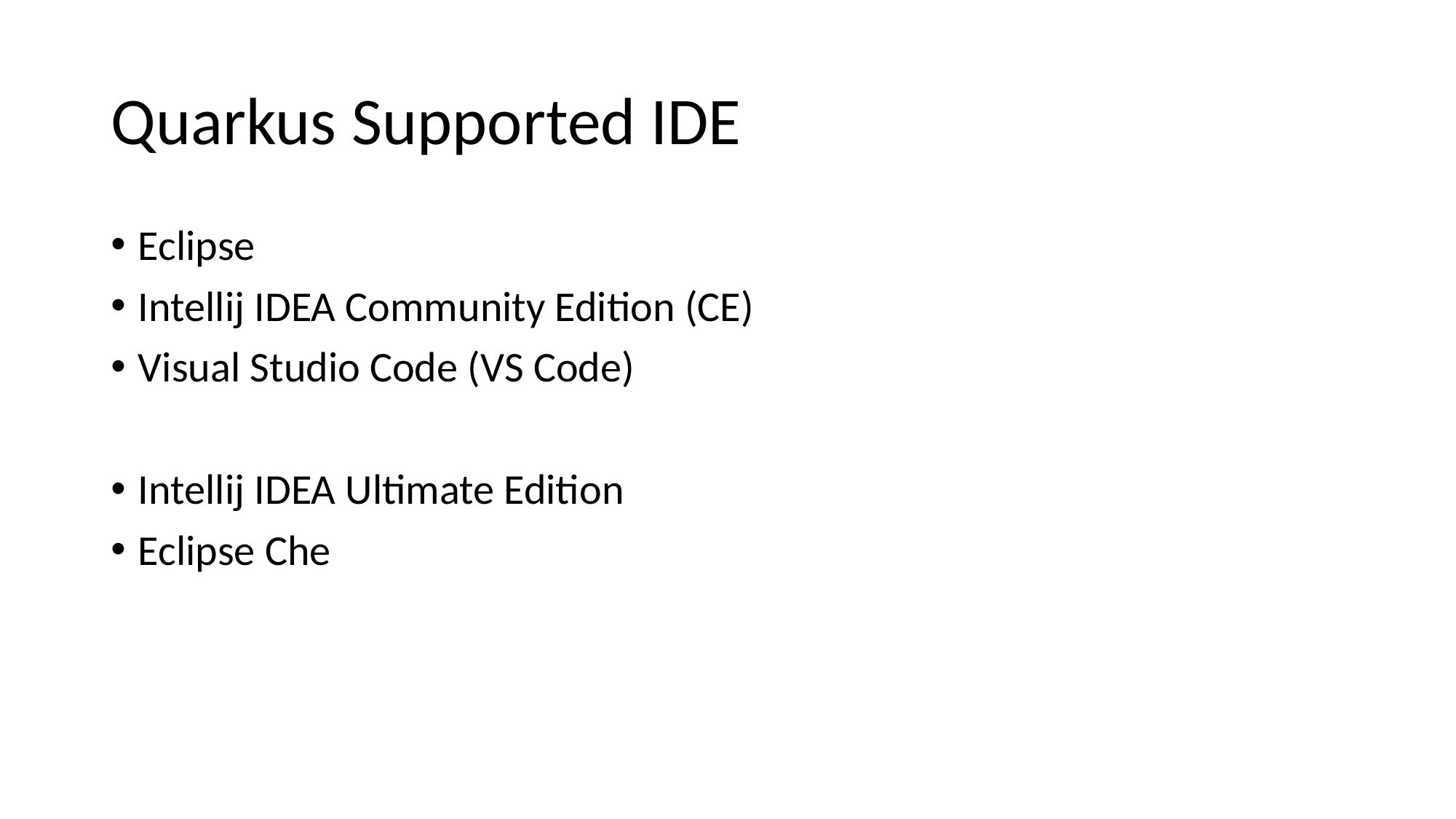

# Quarkus Supported IDE
Eclipse
Intellij IDEA Community Edition (CE)
Visual Studio Code (VS Code)

Intellij IDEA Ultimate Edition
Eclipse Che